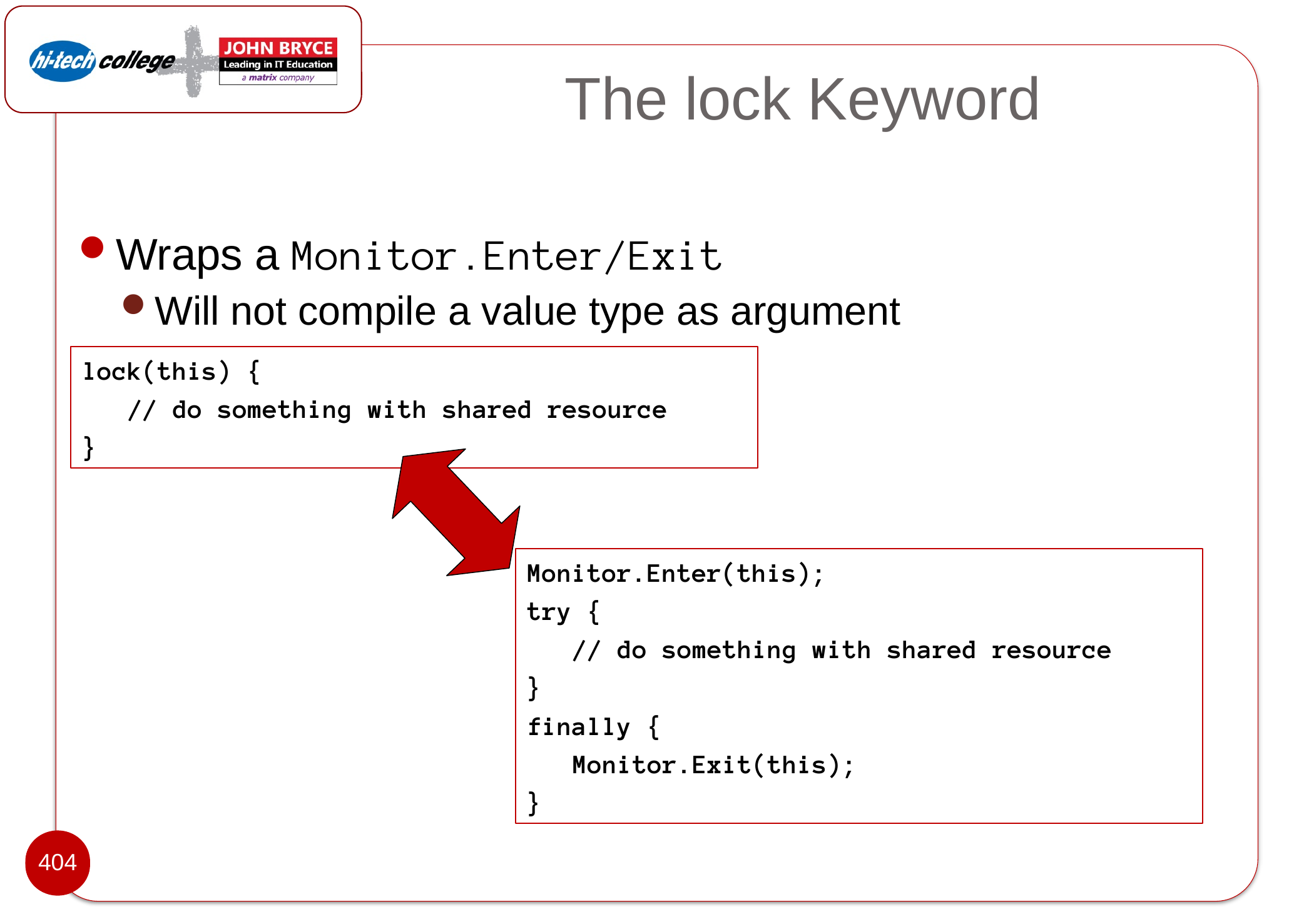

# The lock Keyword
Wraps a Monitor.Enter/Exit
Will not compile a value type as argument
lock(this) {
	// do something with shared resource
}

Monitor.Enter(this);
try {
	// do something with shared resource
}
finally {
	Monitor.Exit(this);
}
404